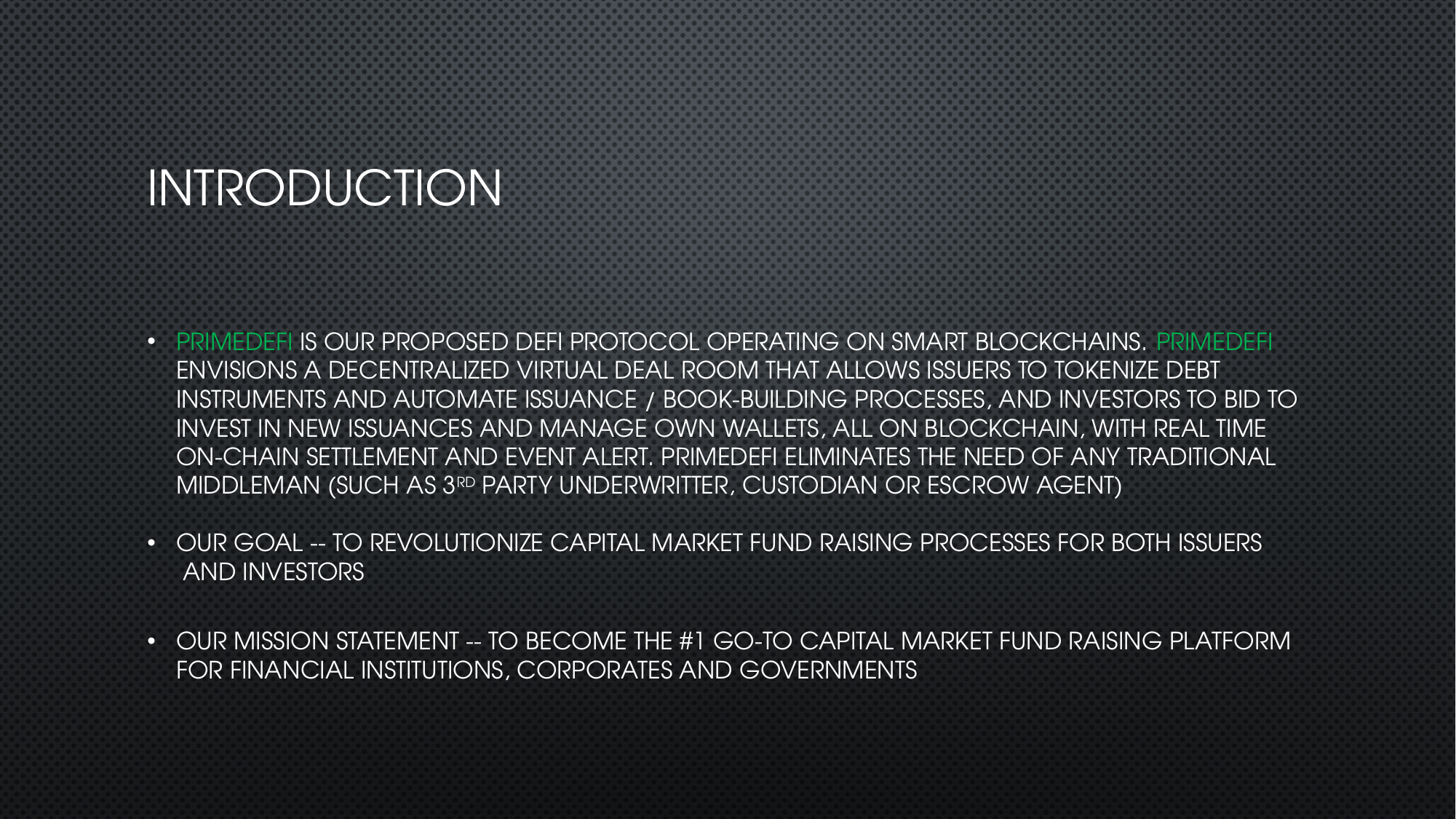

# INTRODUCTION
Primedefi is our proposed defi protocol operating on smart blockchains. Primedefi envisions a decentralized virtual deal room that allows issuers to tokenize debt instruments and automate issuance / book-building processes, and investors to bid to invest in new issuances and manage own wallets, all on blockchain, with real time on-chain settlement and event alert. Primedefi eliminates the need of any traditional middleman (such as 3rd party underwritter, custodian or escrow agent)
Our goal -- to revolutionize capital market fund raising processes for both issuers
 and investors

Our mission statement -- to become the #1 go-to capital market fund raising platform for financial institutions, corporates and governments